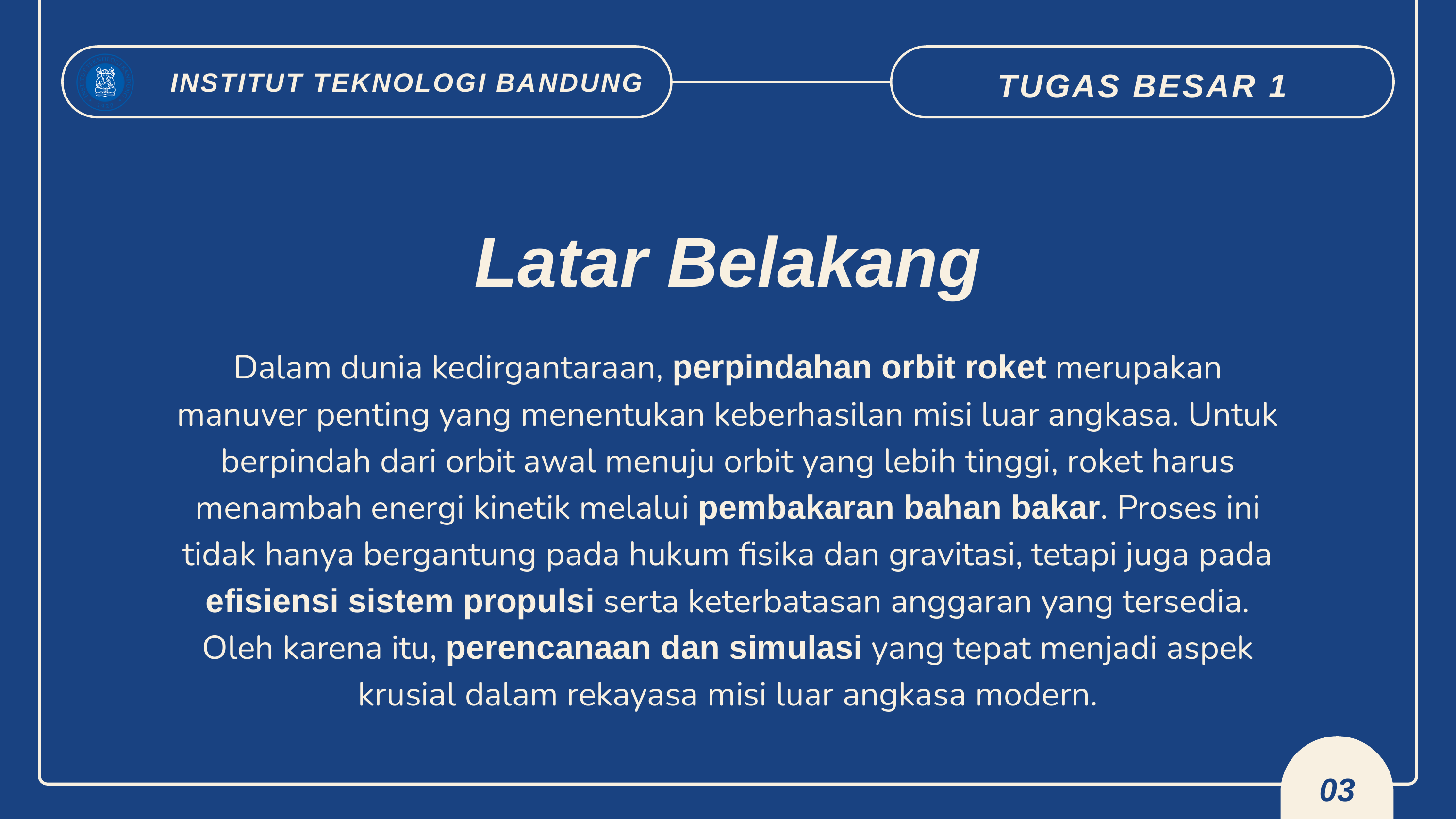

TUGAS BESAR 1
INSTITUT TEKNOLOGI BANDUNG

Latar Belakang
Dalam dunia kedirgantaraan, perpindahan orbit roket merupakan manuver penting yang menentukan keberhasilan misi luar angkasa. Untuk berpindah dari orbit awal menuju orbit yang lebih tinggi, roket harus menambah energi kinetik melalui pembakaran bahan bakar. Proses ini tidak hanya bergantung pada hukum fisika dan gravitasi, tetapi juga pada efisiensi sistem propulsi serta keterbatasan anggaran yang tersedia. Oleh karena itu, perencanaan dan simulasi yang tepat menjadi aspek krusial dalam rekayasa misi luar angkasa modern.

03